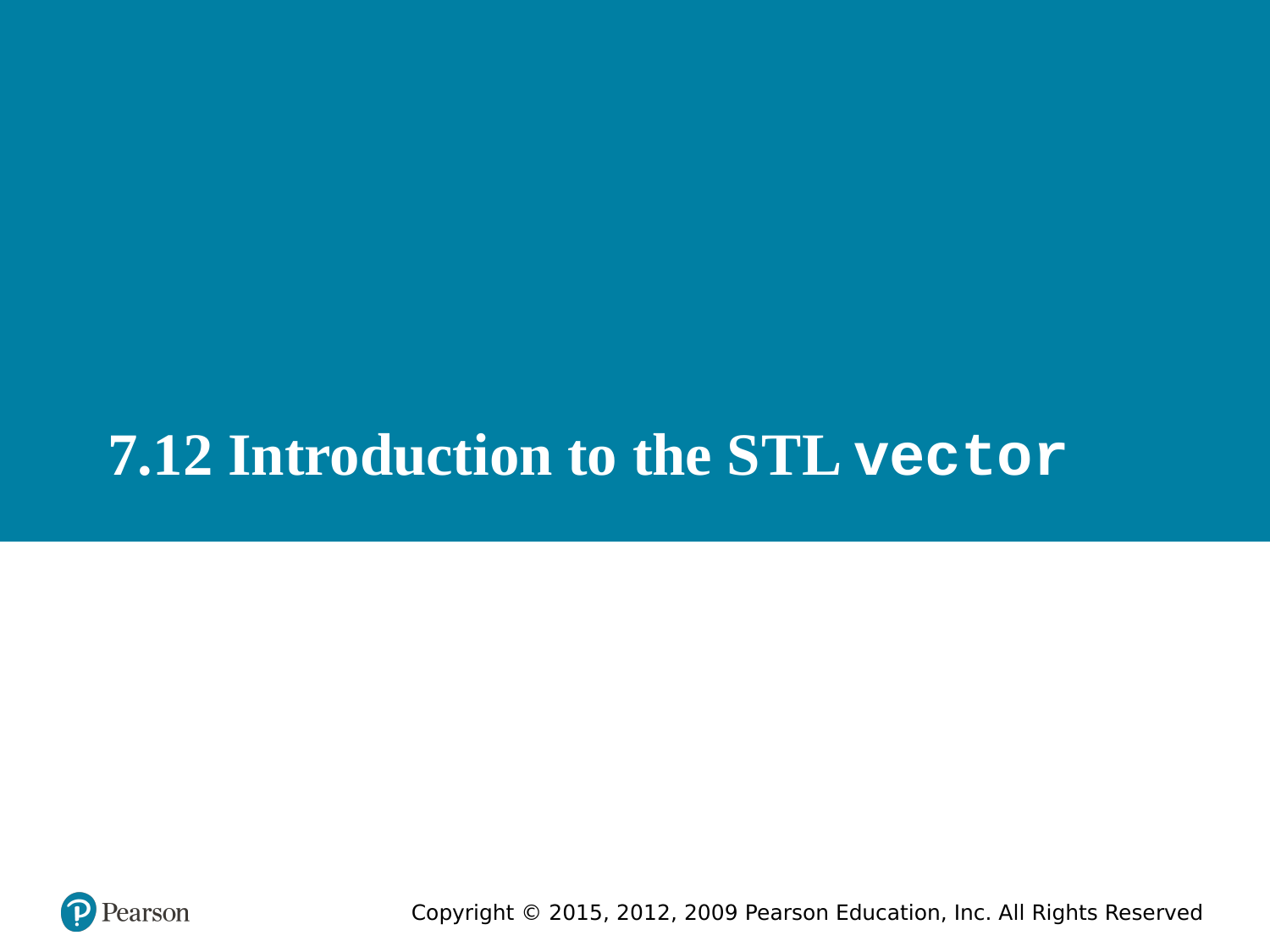

# 7.12 Introduction to the S T L vector